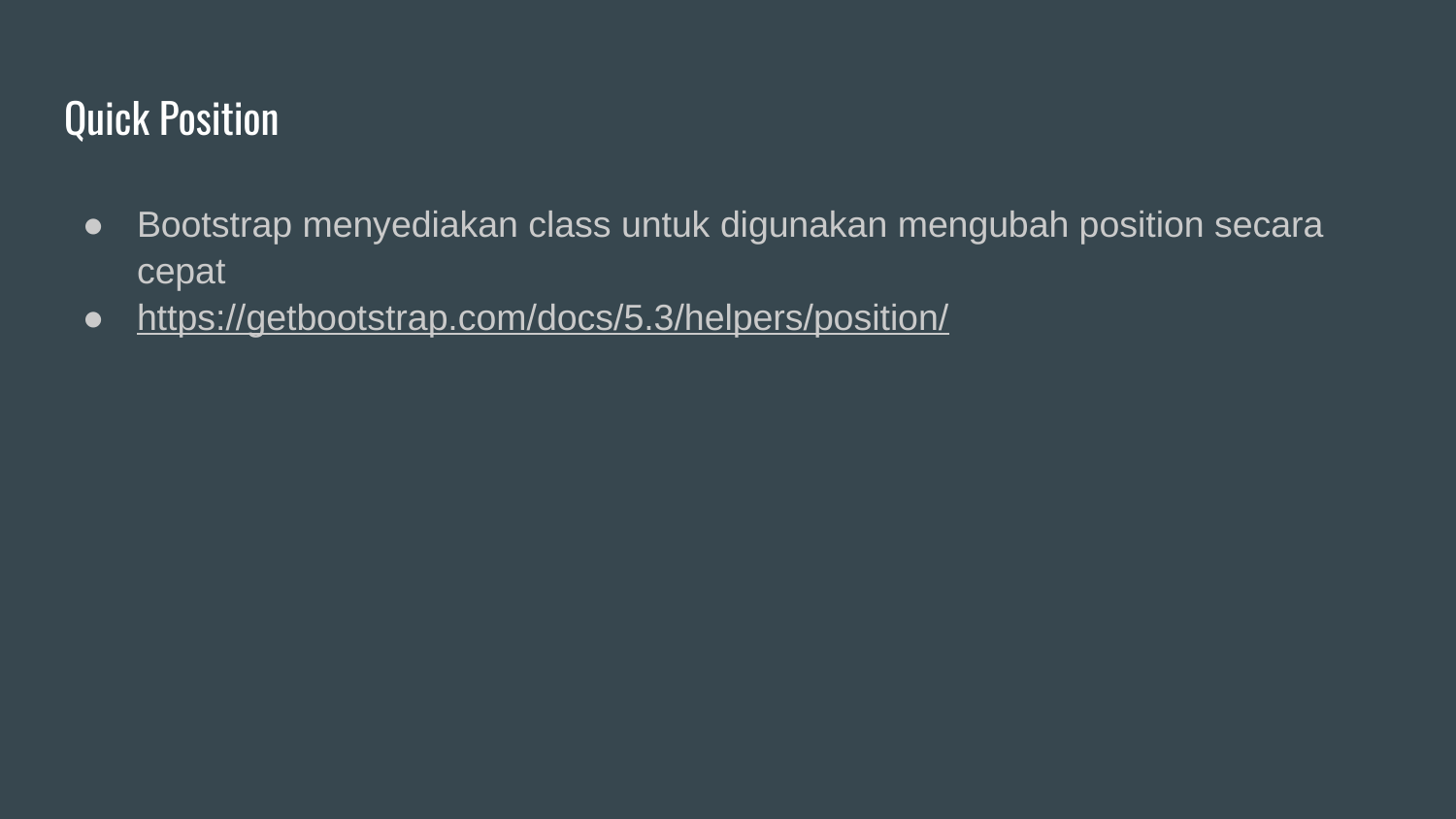

# Quick Position
Bootstrap menyediakan class untuk digunakan mengubah position secara cepat
https://getbootstrap.com/docs/5.3/helpers/position/